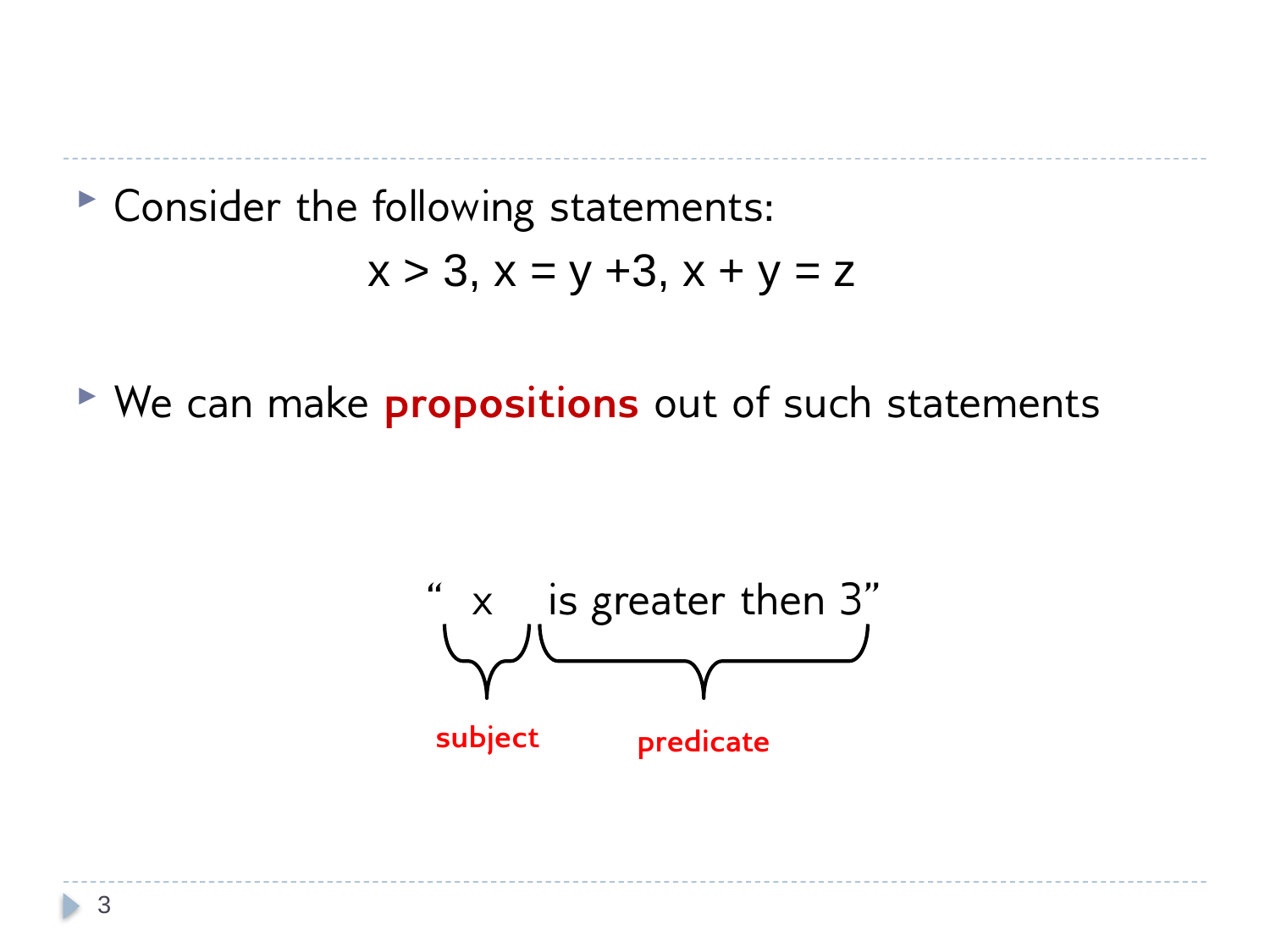

#
Consider the following statements:
			x > 3, x = y +3, x + y = z

We can make propositions out of such statements

	“  x    is greater then 3”

subject
predicate
3